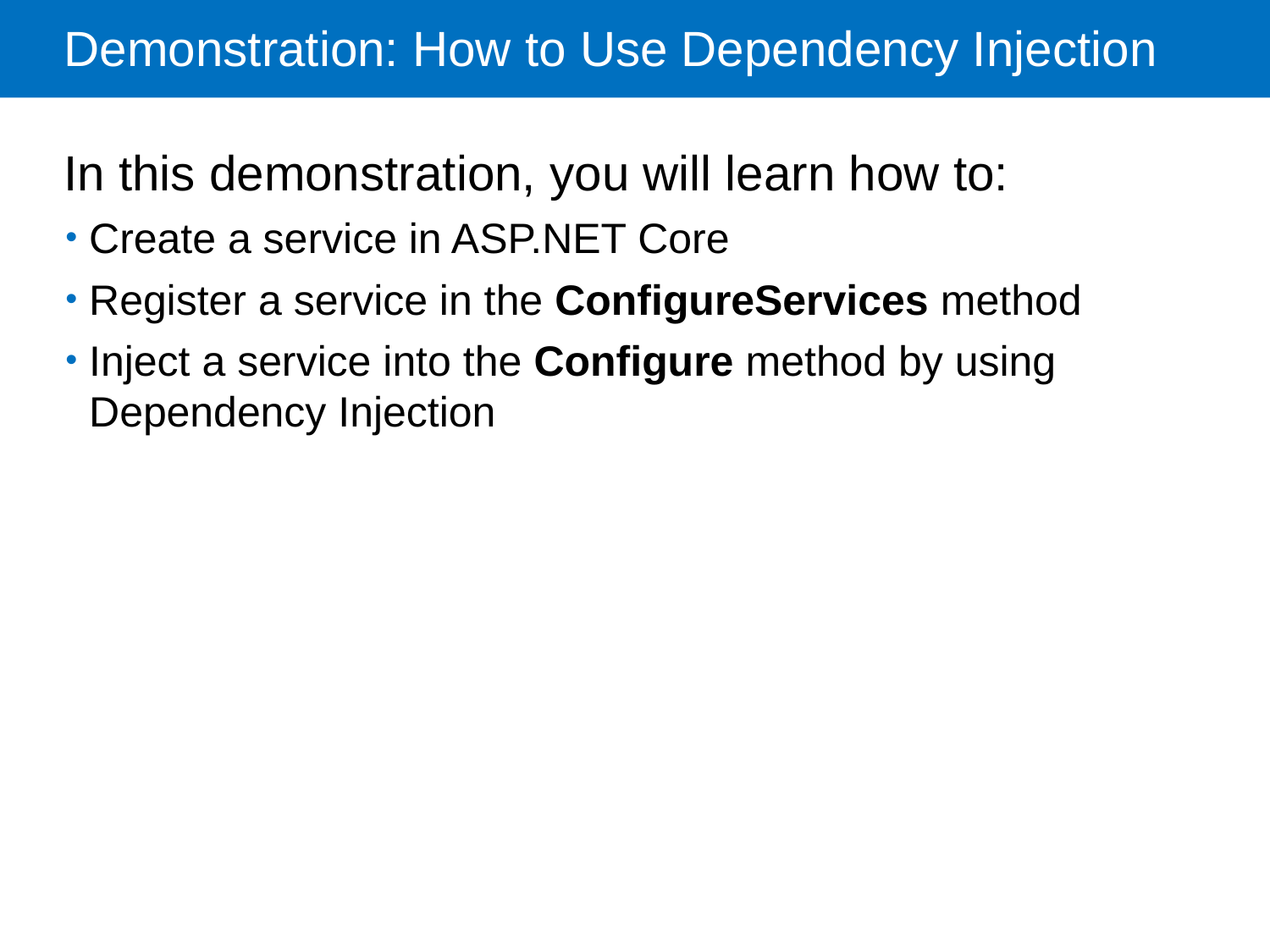

# Demonstration: How to Use Dependency Injection
In this demonstration, you will learn how to:
Create a service in ASP.NET Core
Register a service in the ConfigureServices method
Inject a service into the Configure method by using Dependency Injection